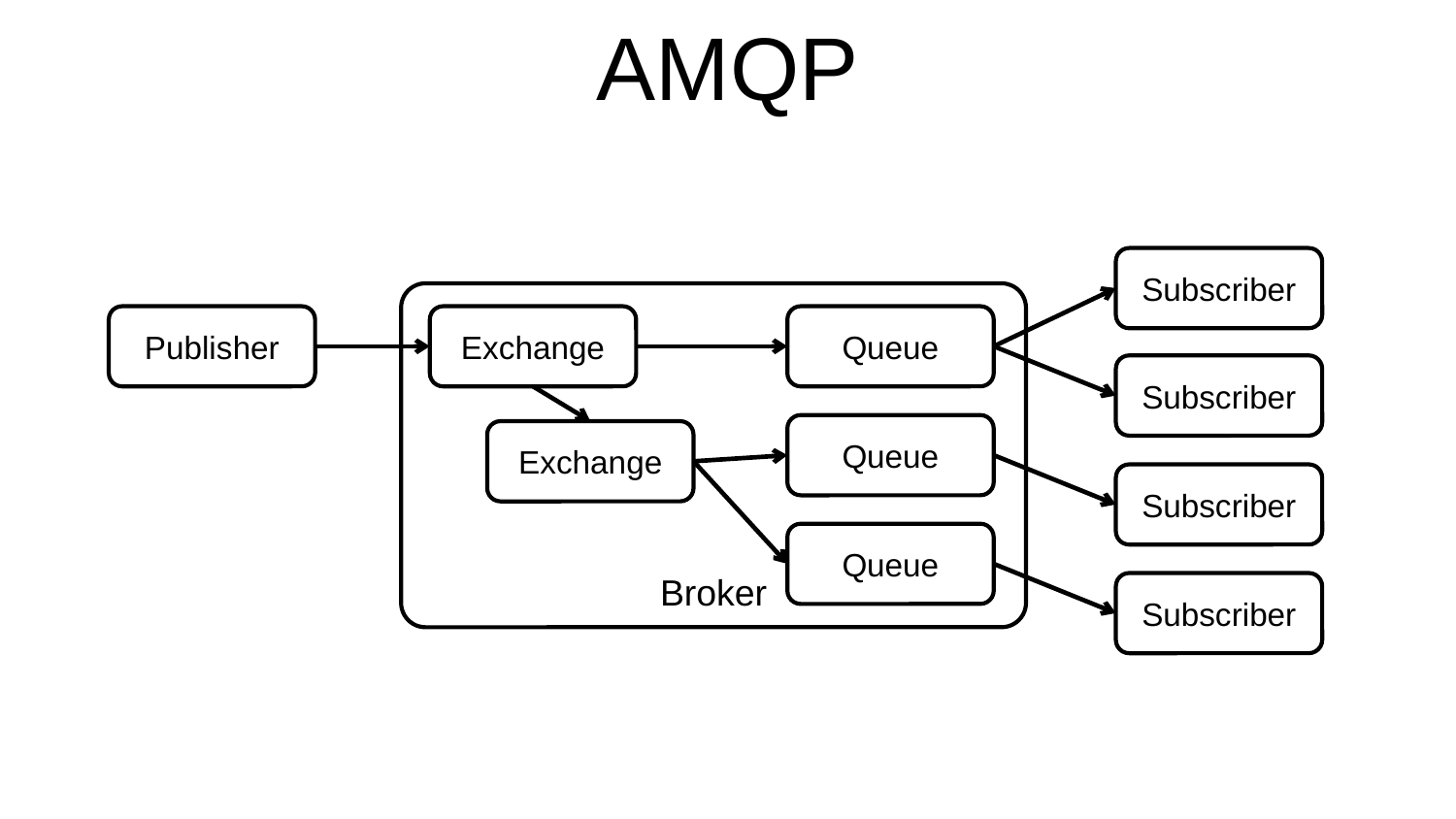

# AMQP
Subscriber
Broker
Publisher
Exchange
Queue
Subscriber
Queue
Exchange
Subscriber
Queue
Subscriber